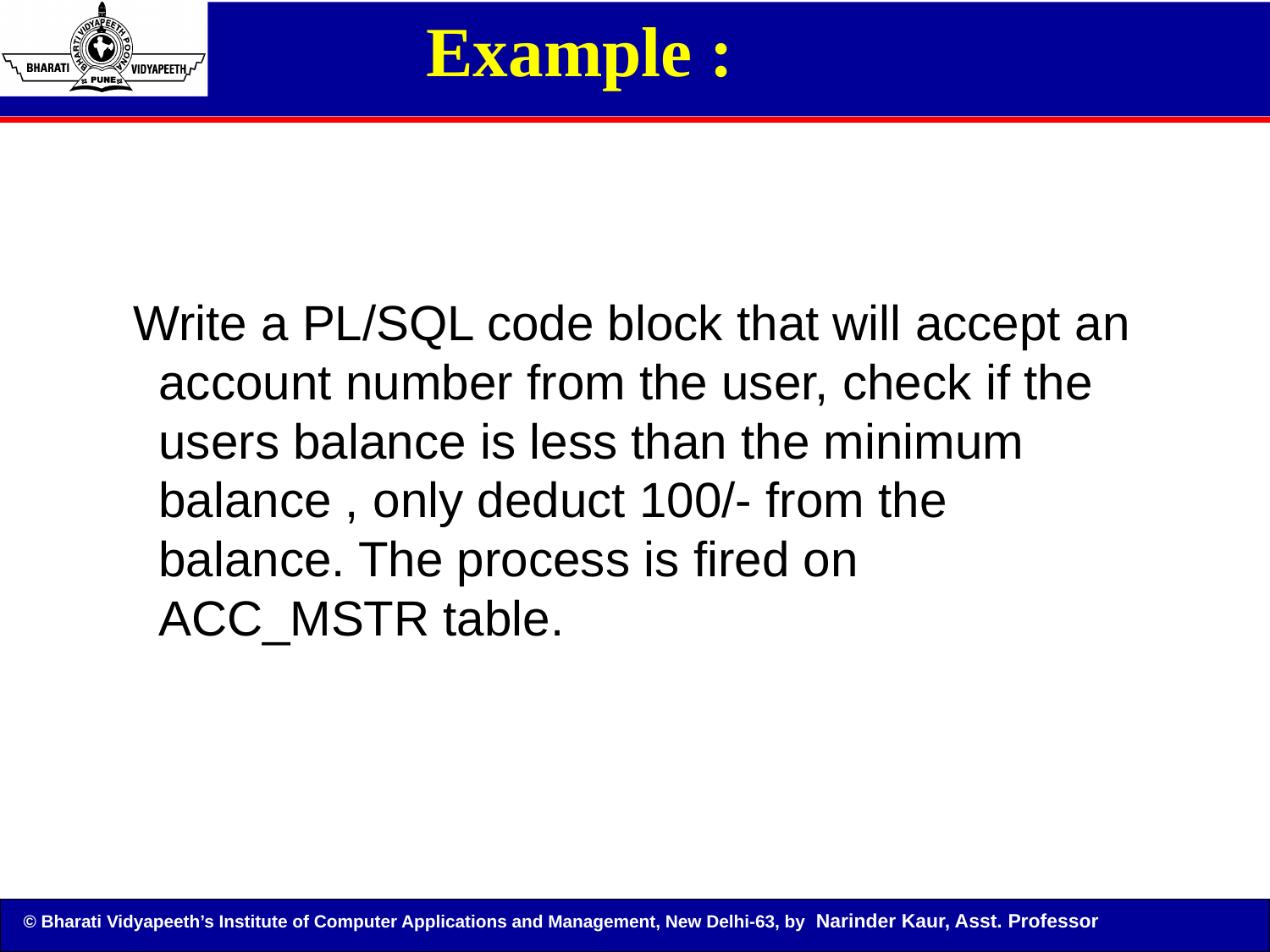

Example :

 Write a PL/SQL code block that will accept an account number from the user, check if the users balance is less than the minimum balance , only deduct 100/- from the balance. The process is fired on ACC_MSTR table.